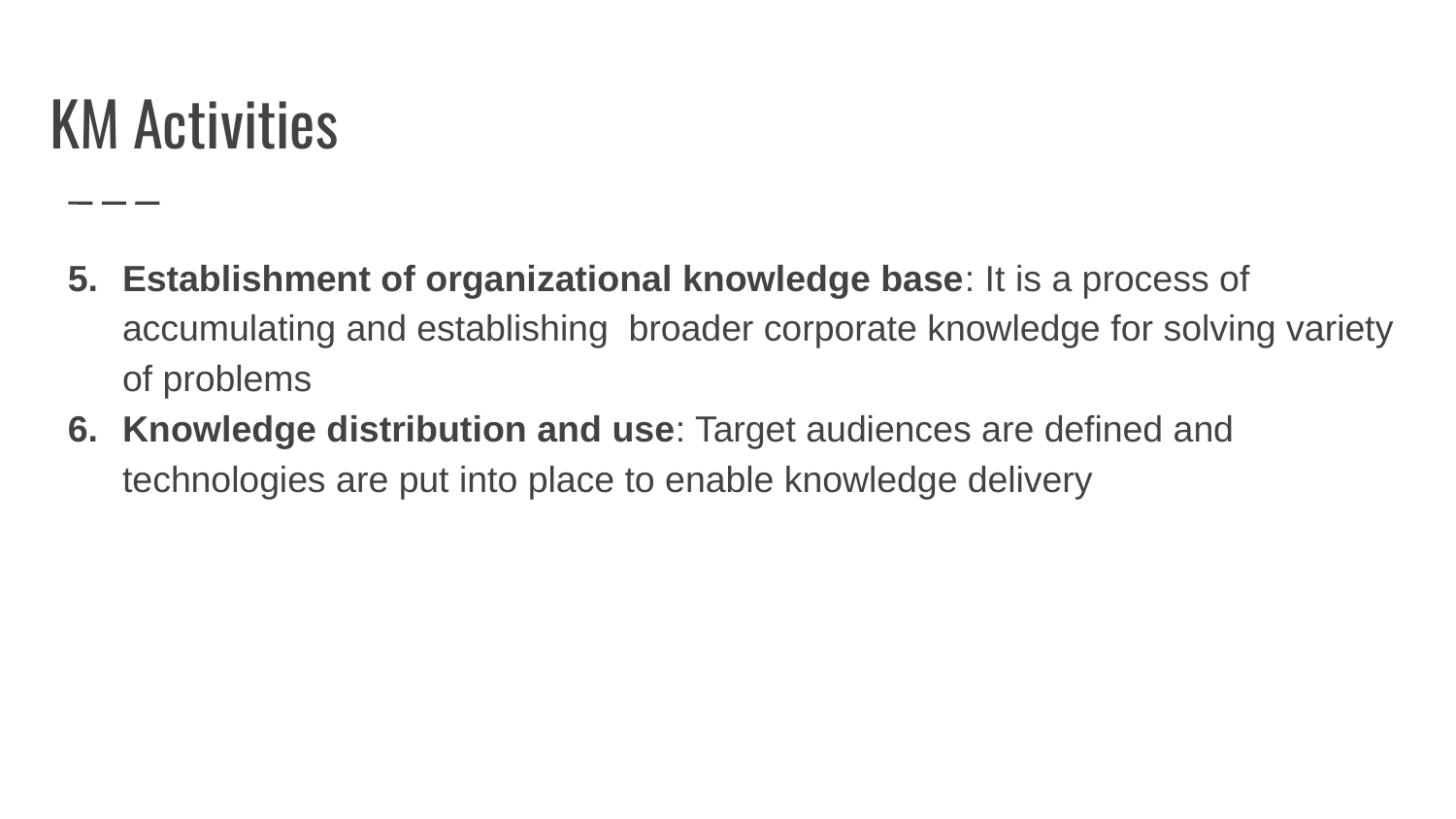

# KM Activities
Establishment of organizational knowledge base: It is a process of accumulating and establishing  broader corporate knowledge for solving variety of problems
Knowledge distribution and use: Target audiences are defined and technologies are put into place to enable knowledge delivery